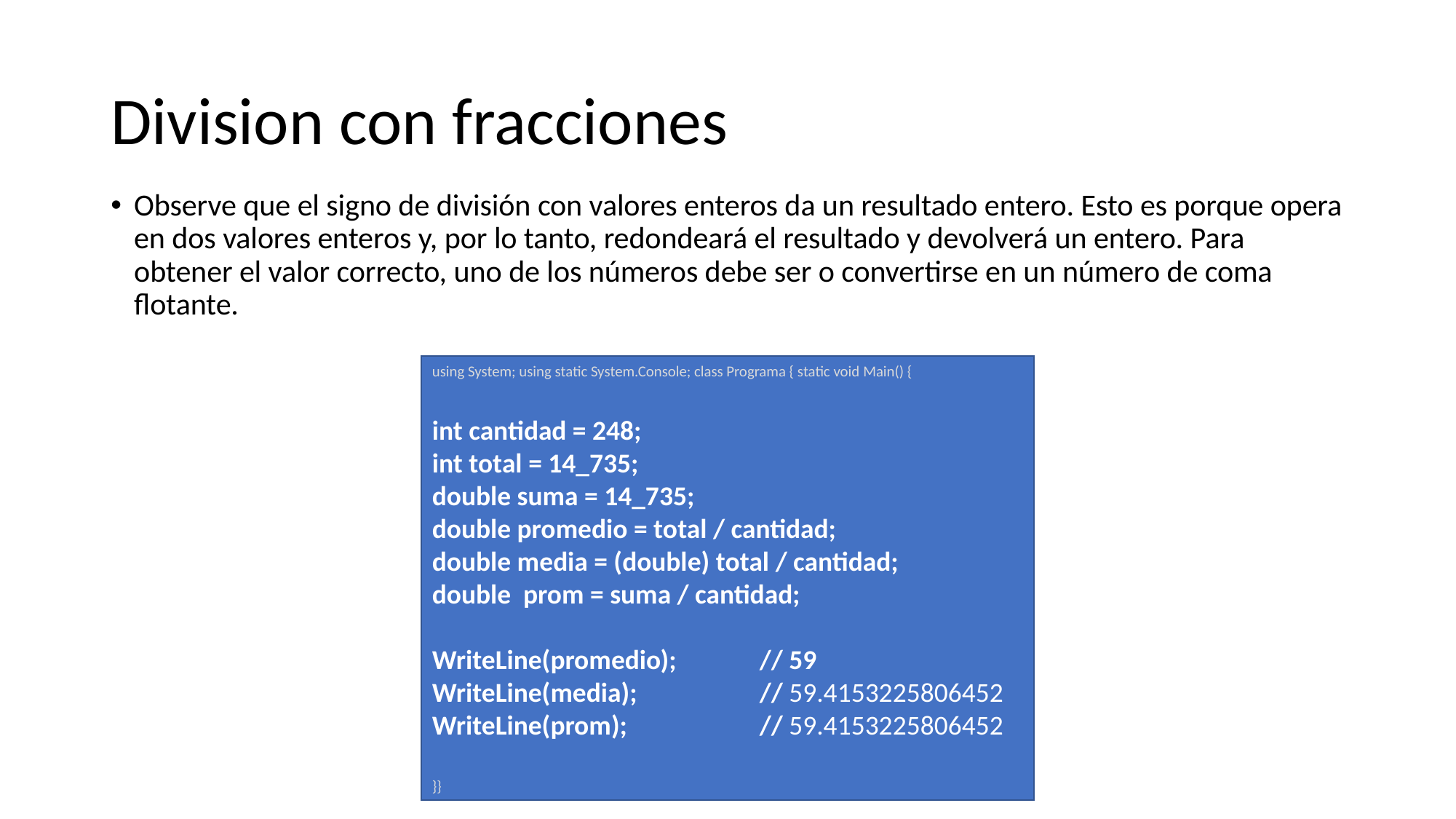

# Division con fracciones
Observe que el signo de división con valores enteros da un resultado entero. Esto es porque opera en dos valores enteros y, por lo tanto, redondeará el resultado y devolverá un entero. Para obtener el valor correcto, uno de los números debe ser o convertirse en un número de coma flotante.
using System; using static System.Console; class Programa { static void Main() {

int cantidad = 248;
int total = 14_735;
double suma = 14_735;
double promedio = total / cantidad;
double media = (double) total / cantidad;
double  prom = suma / cantidad;
WriteLine(promedio);	// 59
WriteLine(media);		// 59.4153225806452
WriteLine(prom); 		// 59.4153225806452

}}